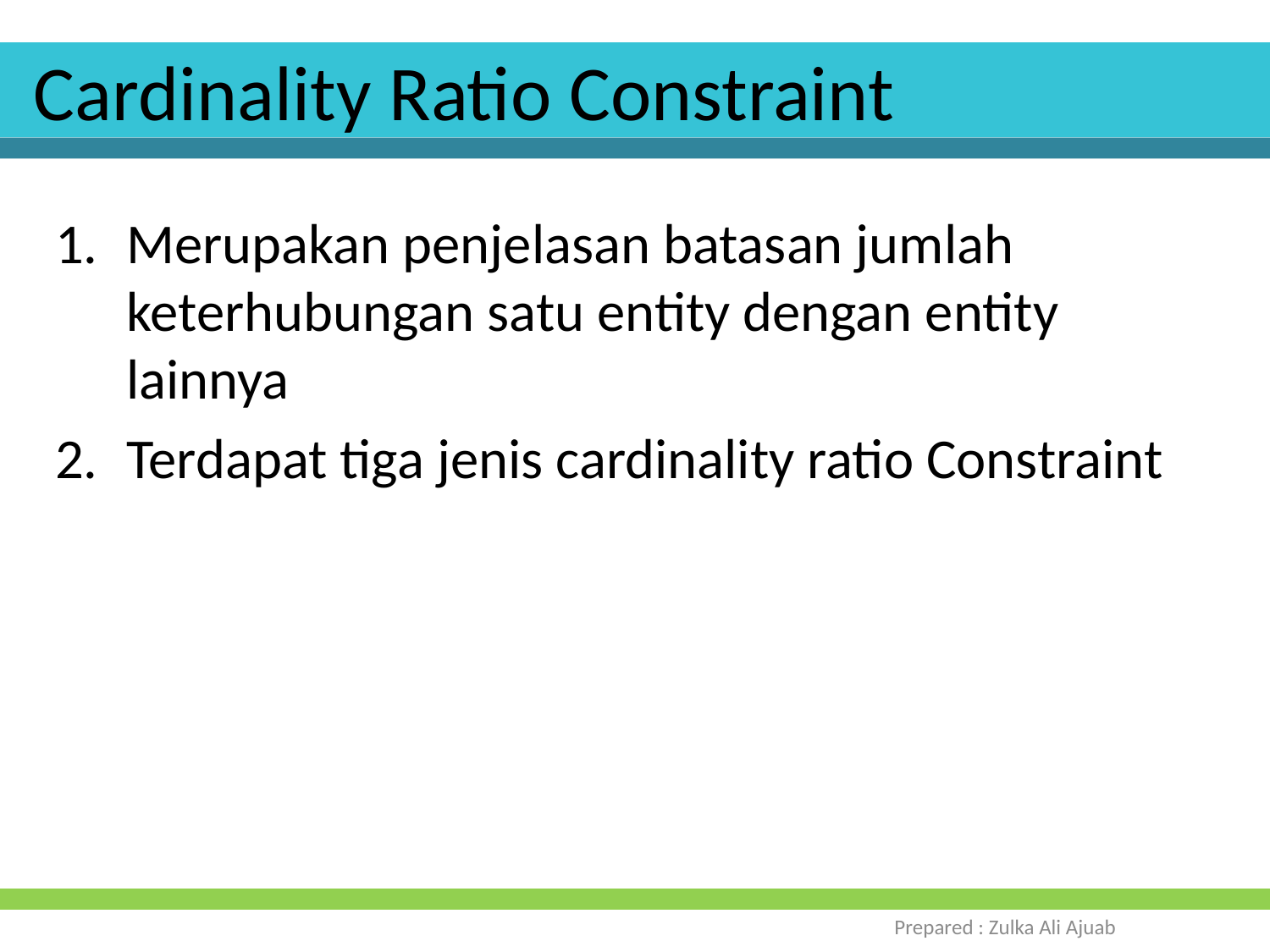

# Cardinality Ratio Constraint
Merupakan penjelasan batasan jumlah keterhubungan satu entity dengan entity lainnya
Terdapat tiga jenis cardinality ratio Constraint